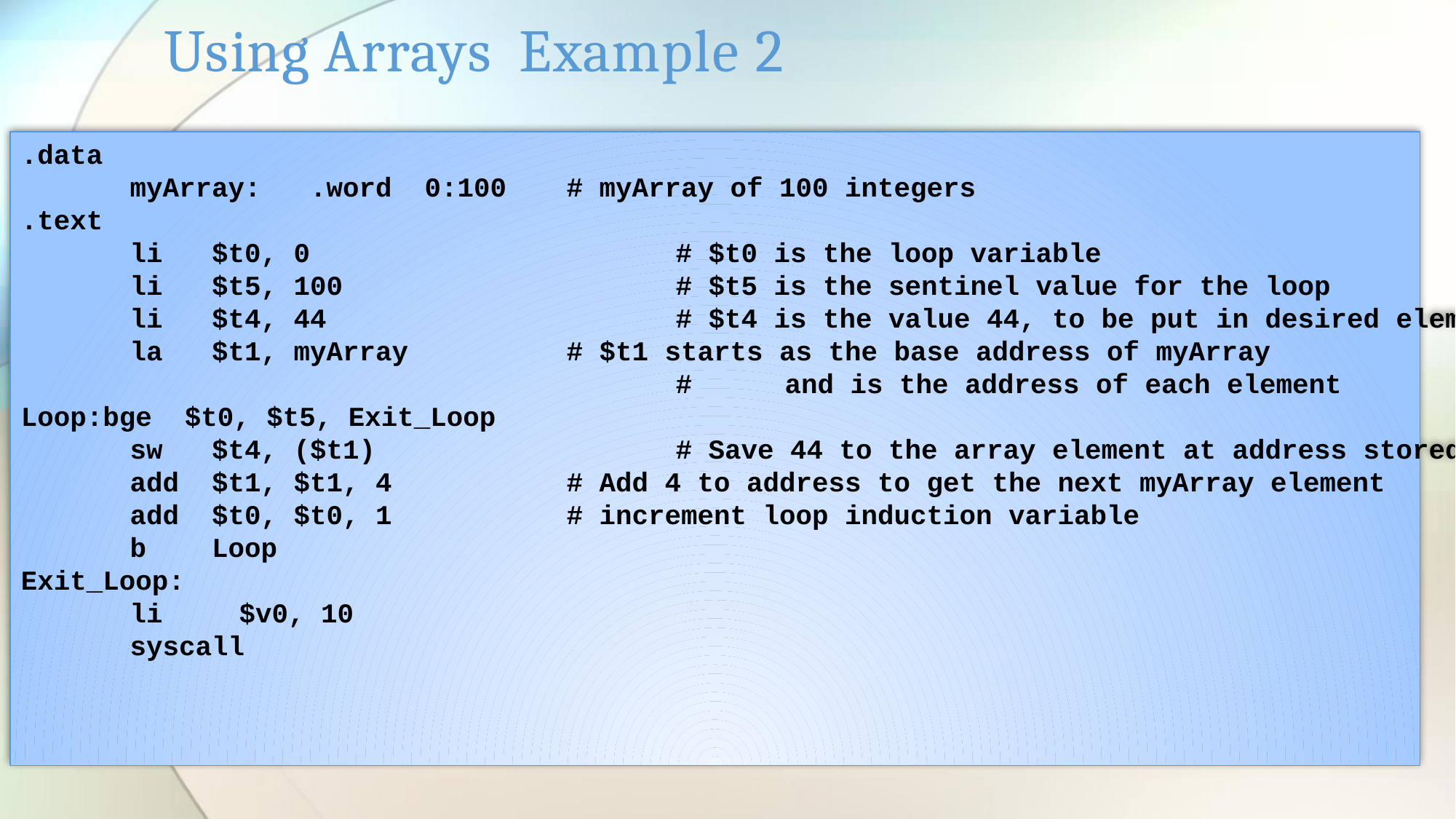

# Using Arrays  Example 2
.data
	myArray:   .word  0:100	# myArray of 100 integers
.text
	li   $t0, 0          		# $t0 is the loop variable
	li   $t5, 100       		# $t5 is the sentinel value for the loop
	li   $t4, 44        		# $t4 is the value 44, to be put in desired element
	la   $t1, myArray      	# $t1 starts as the base address of myArray
						#	and is the address of each element
Loop:bge  $t0, $t5, Exit_Loop
	sw   $t4, ($t1)			# Save 44 to the array element at address stored in $t1
	add  $t1, $t1, 4      	# Add 4 to address to get the next myArray element
	add  $t0, $t0, 1      	# increment loop induction variable
	b    Loop
Exit_Loop:
	li	$v0, 10
	syscall